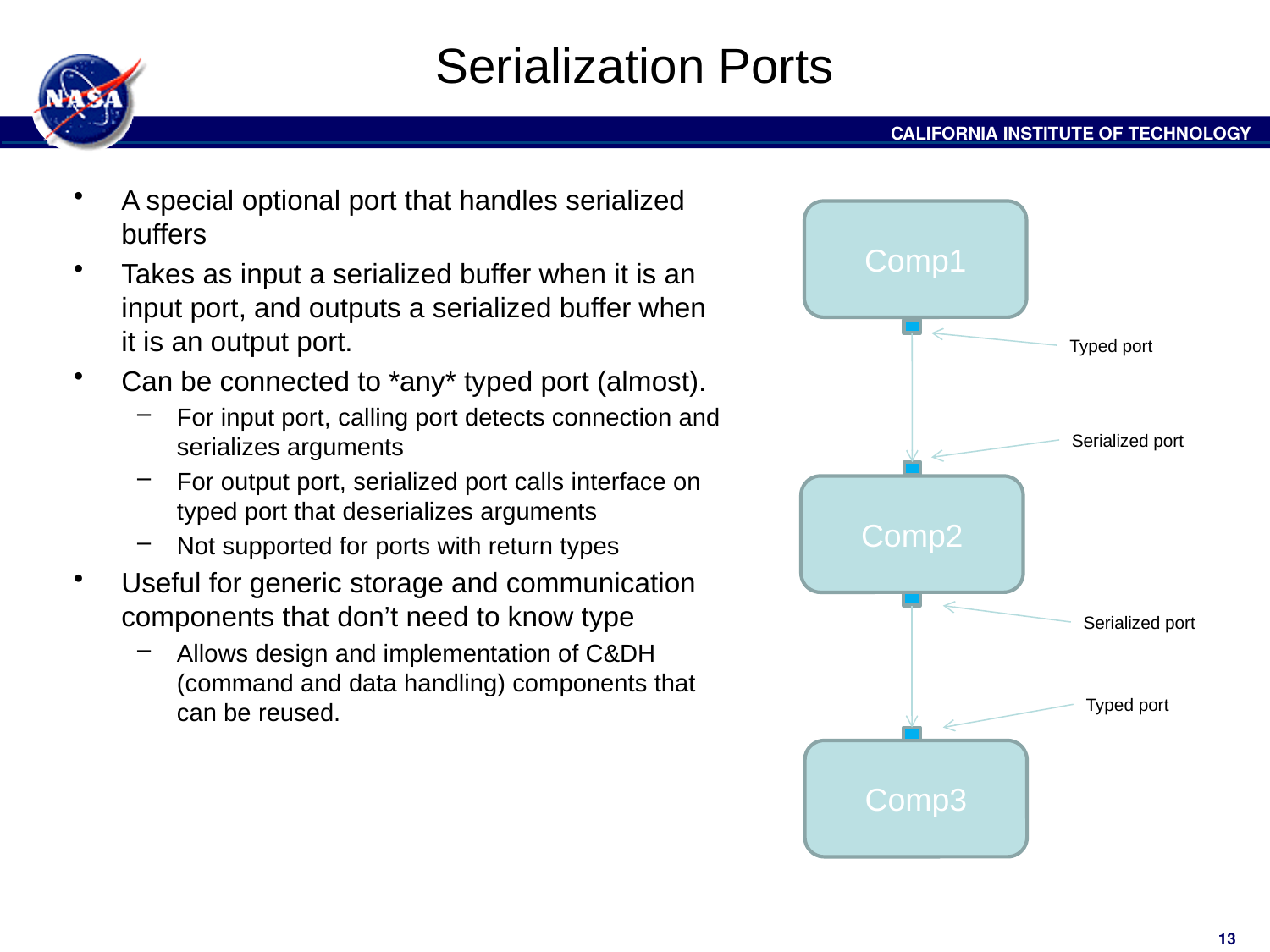

# Serialization Ports
A special optional port that handles serialized buffers
Takes as input a serialized buffer when it is an input port, and outputs a serialized buffer when it is an output port.
Can be connected to *any* typed port (almost).
For input port, calling port detects connection and serializes arguments
For output port, serialized port calls interface on typed port that deserializes arguments
Not supported for ports with return types
Useful for generic storage and communication components that don’t need to know type
Allows design and implementation of C&DH (command and data handling) components that can be reused.
Comp1

Typed port
Serialized port

Comp2

Serialized port
Typed port

Comp3
13